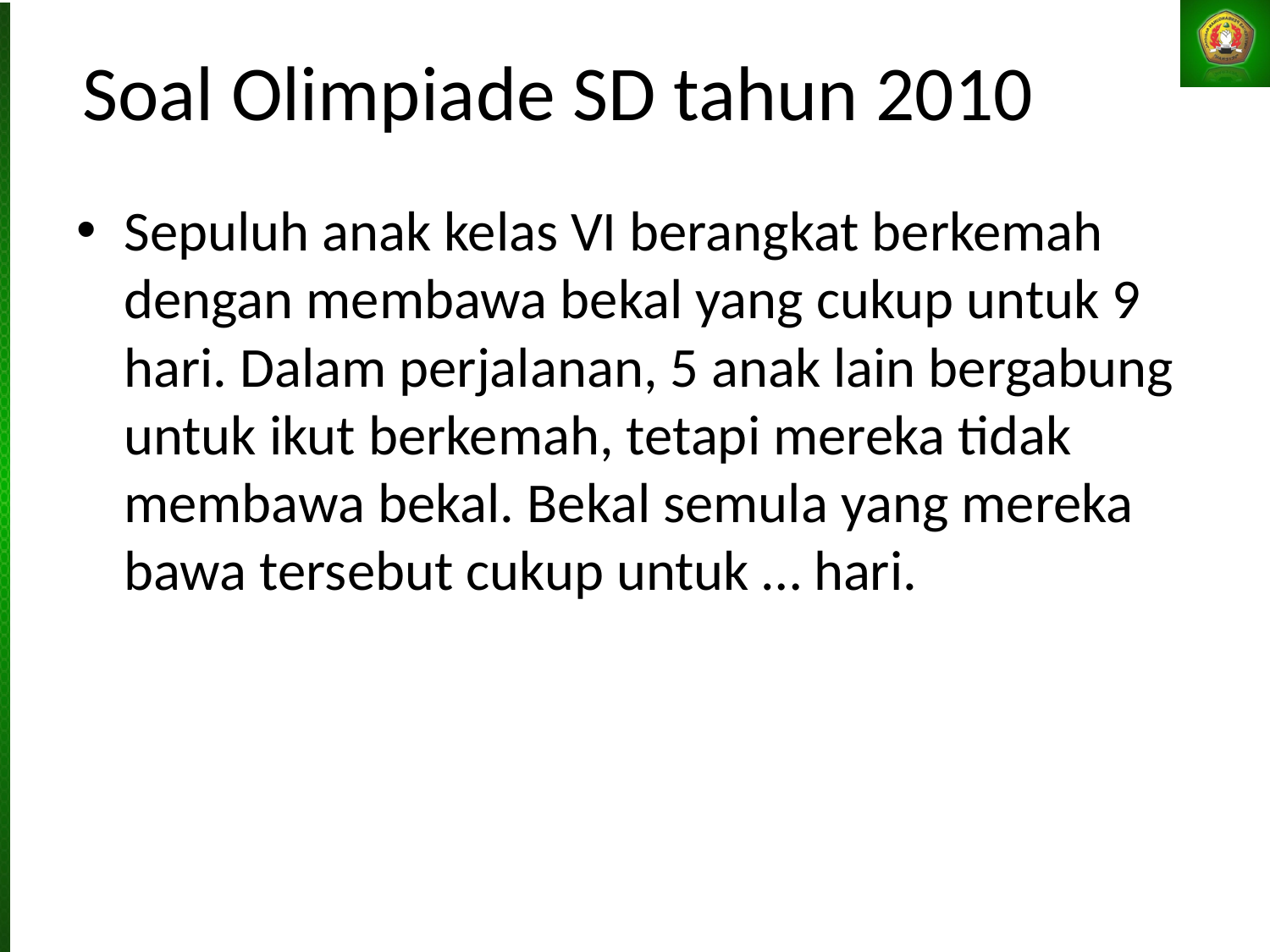

# Soal Olimpiade SD tahun 2010
Sepuluh anak kelas VI berangkat berkemah dengan membawa bekal yang cukup untuk 9 hari. Dalam perjalanan, 5 anak lain bergabung untuk ikut berkemah, tetapi mereka tidak membawa bekal. Bekal semula yang mereka bawa tersebut cukup untuk … hari.